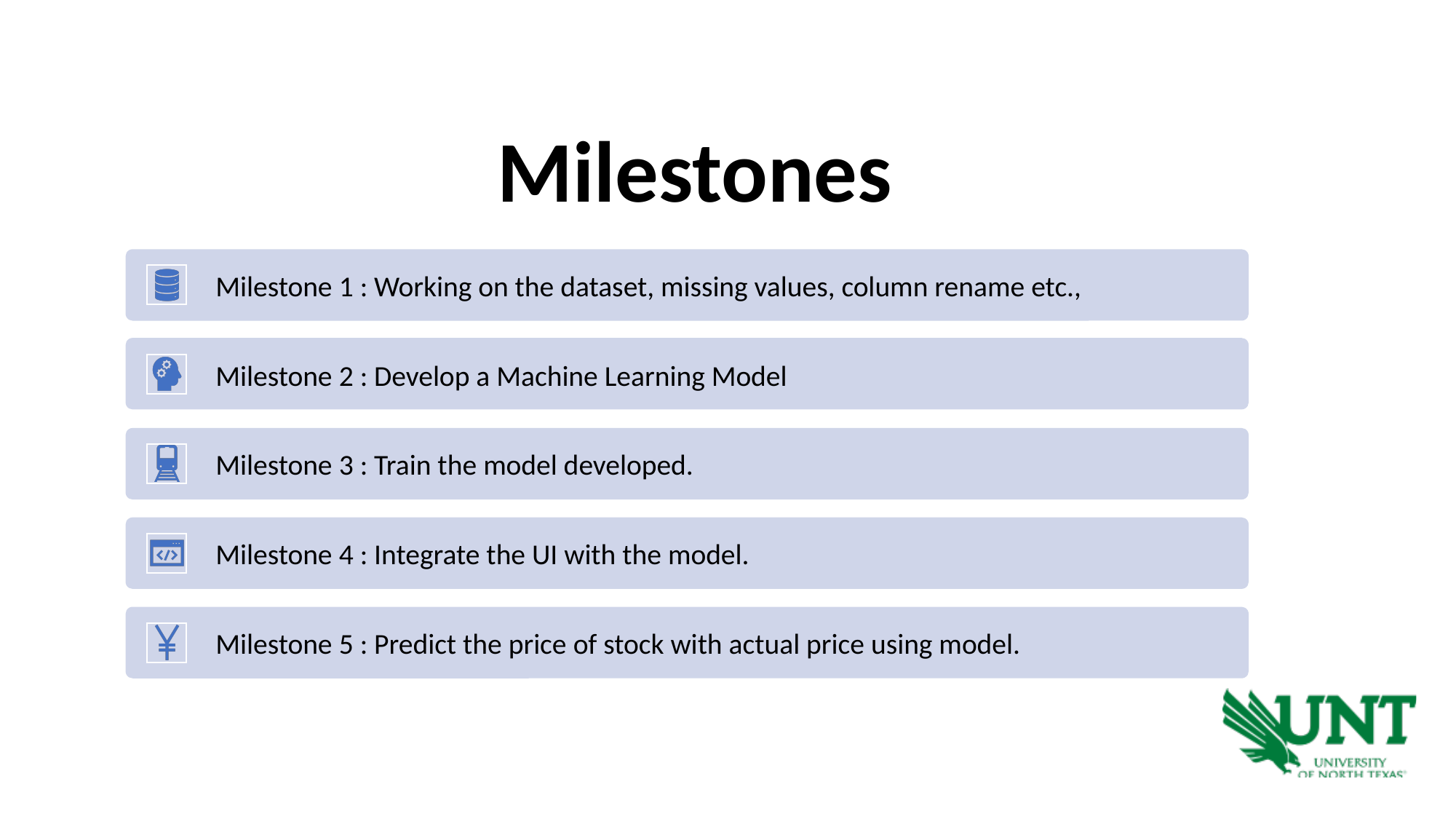

Milestones
Milestone 1 : Working on the dataset, missing values, column rename etc.,
Milestone 2 : Develop a Machine Learning Model
Milestone 3 : Train the model developed.
Milestone 4 : Integrate the UI with the model.
Milestone 5 : Predict the price of stock with actual price using model.